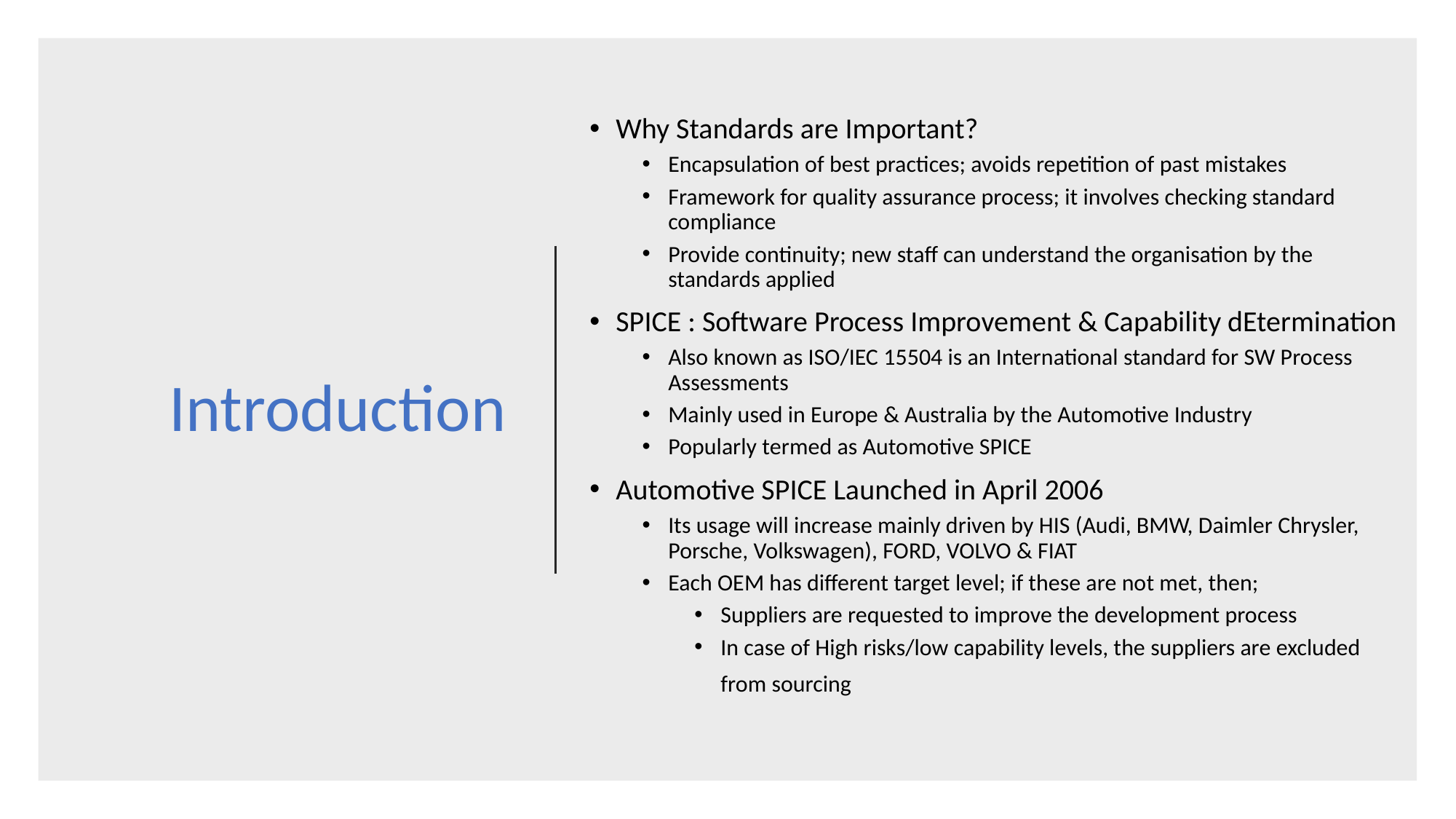

Why Standards are Important?
Encapsulation of best practices; avoids repetition of past mistakes
Framework for quality assurance process; it involves checking standard compliance
Provide continuity; new staff can understand the organisation by the standards applied
SPICE : Software Process Improvement & Capability dEtermination
Also known as ISO/IEC 15504 is an International standard for SW Process Assessments
Mainly used in Europe & Australia by the Automotive Industry
Popularly termed as Automotive SPICE
Automotive SPICE Launched in April 2006
Its usage will increase mainly driven by HIS (Audi, BMW, Daimler Chrysler, Porsche, Volkswagen), FORD, VOLVO & FIAT
Each OEM has different target level; if these are not met, then;
Suppliers are requested to improve the development process
In case of High risks/low capability levels, the suppliers are excluded from sourcing
# Introduction